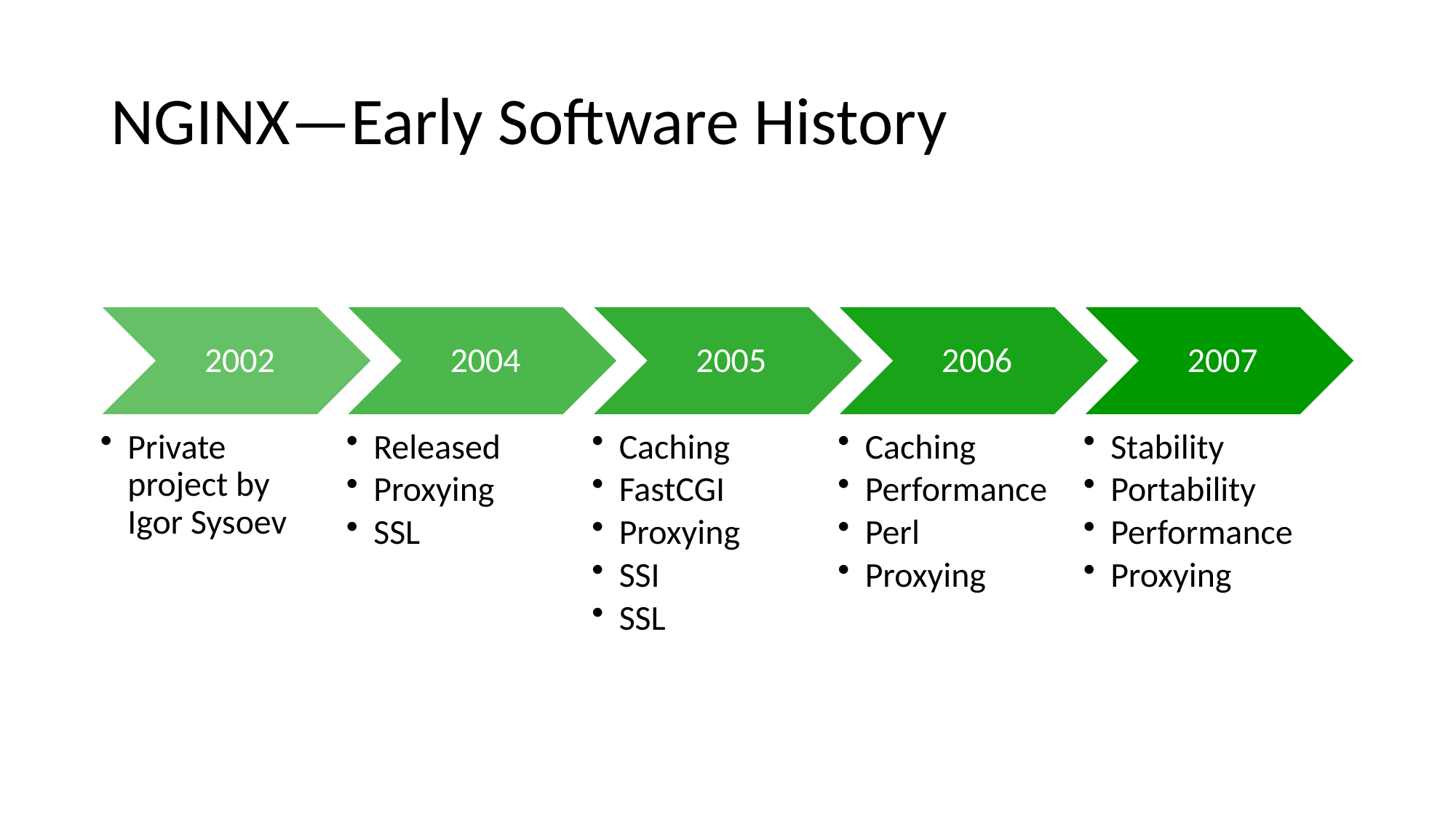

# NGINX—Early Software History
2002
Private project by Igor Sysoev
2004
Released
Proxying
SSL
2005
Caching
FastCGI
Proxying
SSI
SSL
2006
Caching
Performance
Perl
Proxying
2007
Stability
Portability
Performance
Proxying